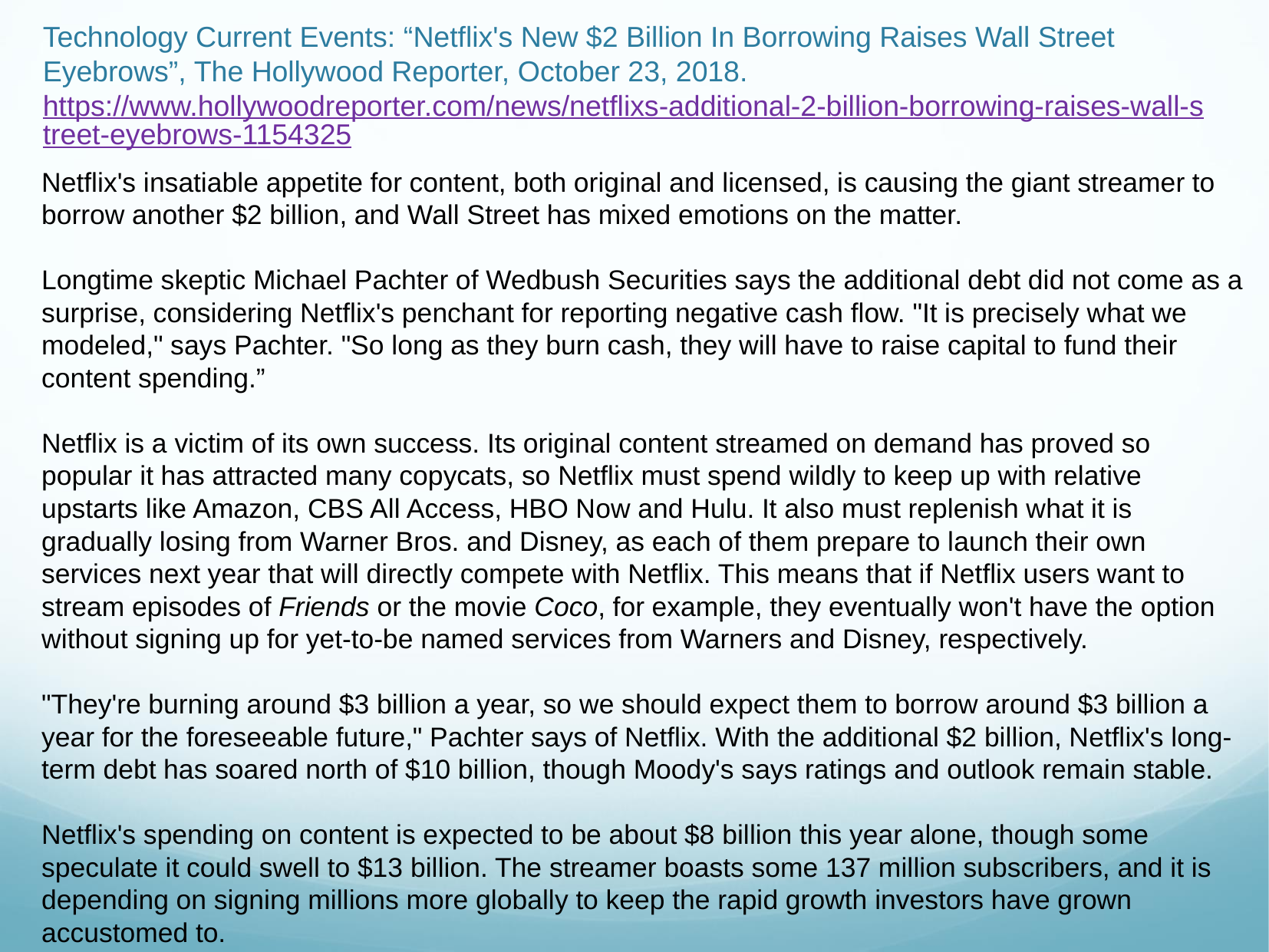

# Technology Current Events: “Netflix's New $2 Billion In Borrowing Raises Wall Street Eyebrows”, The Hollywood Reporter, October 23, 2018. https://www.hollywoodreporter.com/news/netflixs-additional-2-billion-borrowing-raises-wall-street-eyebrows-1154325
Netflix's insatiable appetite for content, both original and licensed, is causing the giant streamer to borrow another $2 billion, and Wall Street has mixed emotions on the matter.

Longtime skeptic Michael Pachter of Wedbush Securities says the additional debt did not come as a surprise, considering Netflix's penchant for reporting negative cash flow. "It is precisely what we modeled," says Pachter. "So long as they burn cash, they will have to raise capital to fund their content spending.”

Netflix is a victim of its own success. Its original content streamed on demand has proved so popular it has attracted many copycats, so Netflix must spend wildly to keep up with relative upstarts like Amazon, CBS All Access, HBO Now and Hulu. It also must replenish what it is gradually losing from Warner Bros. and Disney, as each of them prepare to launch their own services next year that will directly compete with Netflix. This means that if Netflix users want to stream episodes of Friends or the movie Coco, for example, they eventually won't have the option without signing up for yet-to-be named services from Warners and Disney, respectively.

"They're burning around $3 billion a year, so we should expect them to borrow around $3 billion a year for the foreseeable future," Pachter says of Netflix. With the additional $2 billion, Netflix's long-term debt has soared north of $10 billion, though Moody's says ratings and outlook remain stable.

Netflix's spending on content is expected to be about $8 billion this year alone, though some speculate it could swell to $13 billion. The streamer boasts some 137 million subscribers, and it is depending on signing millions more globally to keep the rapid growth investors have grown accustomed to.